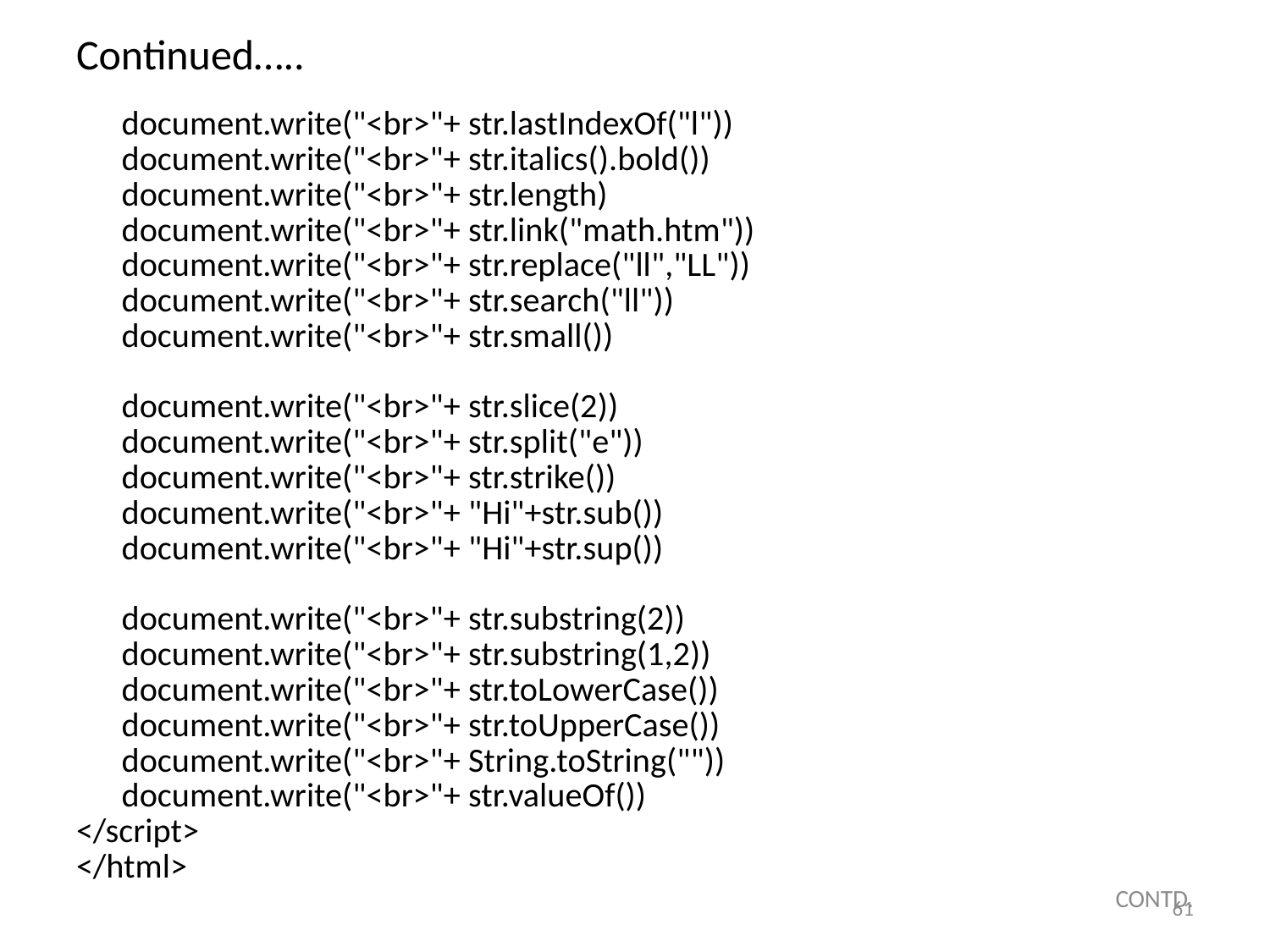

# Continued…..
	document.write("<br>"+ str.lastIndexOf("l"))
	document.write("<br>"+ str.italics().bold())
	document.write("<br>"+ str.length)
	document.write("<br>"+ str.link("math.htm"))
	document.write("<br>"+ str.replace("ll","LL"))
	document.write("<br>"+ str.search("ll"))
	document.write("<br>"+ str.small())

	document.write("<br>"+ str.slice(2))
	document.write("<br>"+ str.split("e"))
	document.write("<br>"+ str.strike())
	document.write("<br>"+ "Hi"+str.sub())
	document.write("<br>"+ "Hi"+str.sup())

	document.write("<br>"+ str.substring(2))
	document.write("<br>"+ str.substring(1,2))
	document.write("<br>"+ str.toLowerCase())
	document.write("<br>"+ str.toUpperCase())
	document.write("<br>"+ String.toString(""))
	document.write("<br>"+ str.valueOf())
</script>
</html>
	CONTD.
61